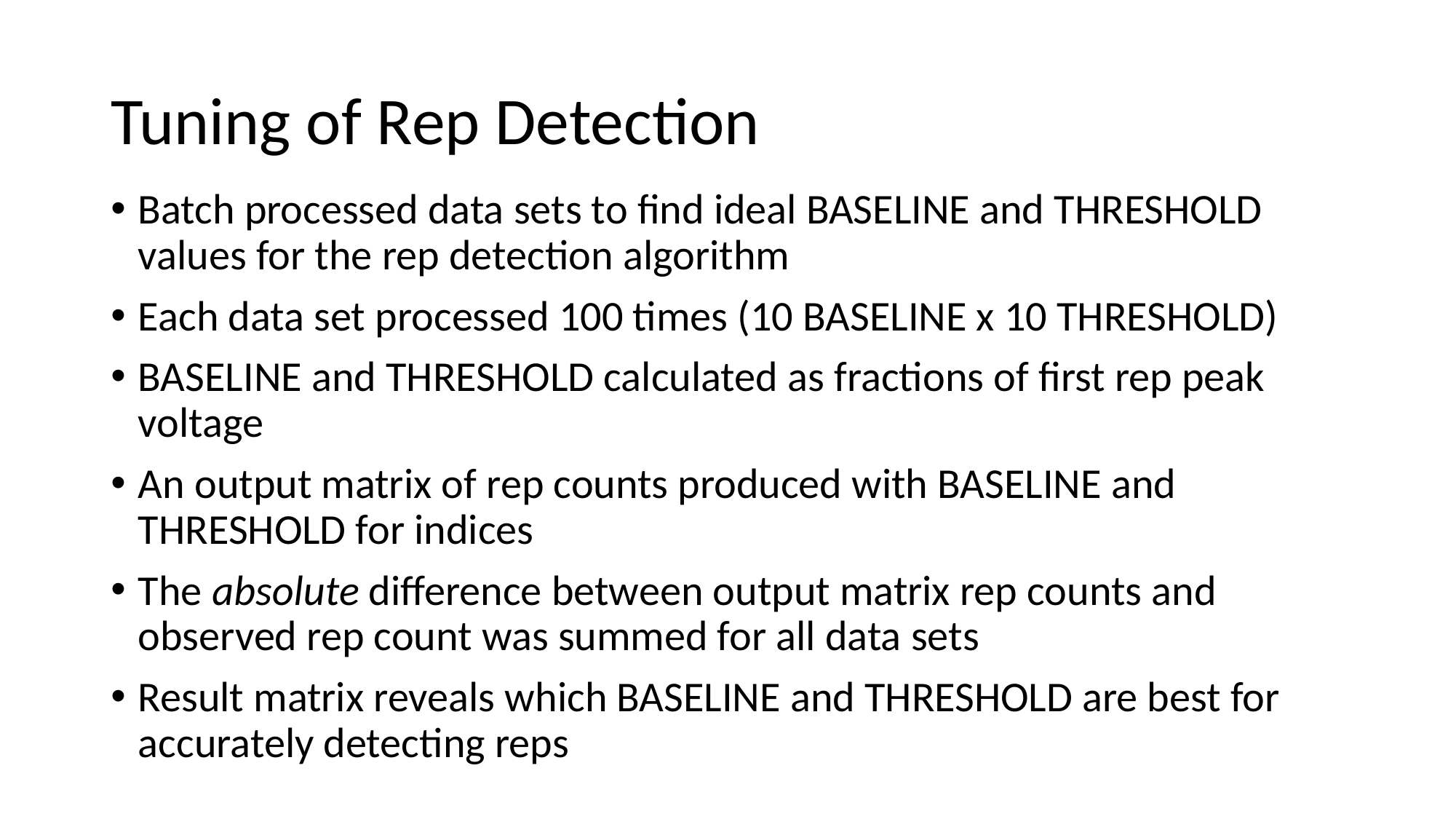

# Tuning of Rep Detection
Batch processed data sets to find ideal BASELINE and THRESHOLD values for the rep detection algorithm
Each data set processed 100 times (10 BASELINE x 10 THRESHOLD)
BASELINE and THRESHOLD calculated as fractions of first rep peak voltage
An output matrix of rep counts produced with BASELINE and THRESHOLD for indices
The absolute difference between output matrix rep counts and observed rep count was summed for all data sets
Result matrix reveals which BASELINE and THRESHOLD are best for accurately detecting reps